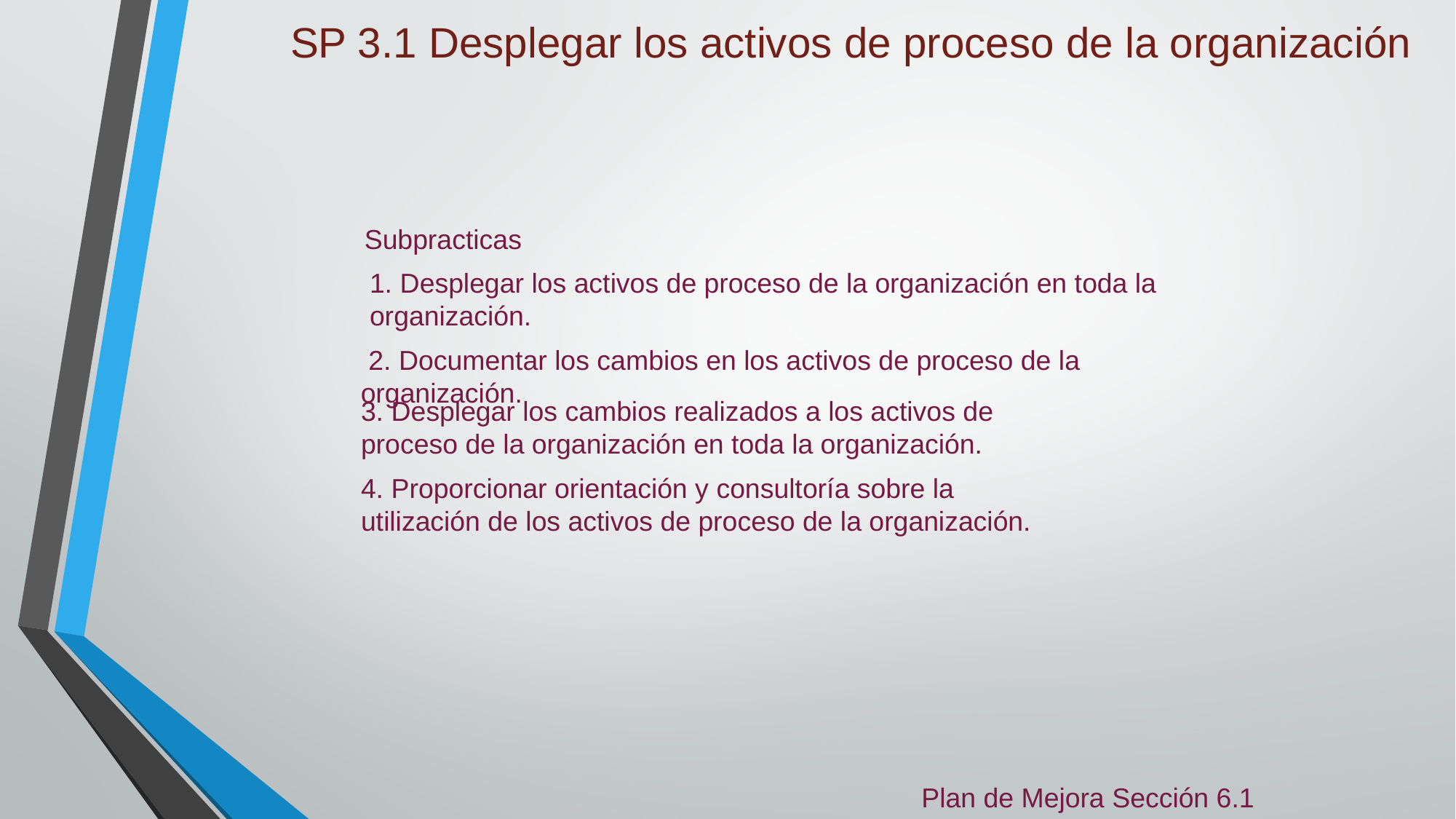

# SP 3.1 Desplegar los activos de proceso de la organización
Subpracticas
1. Desplegar los activos de proceso de la organización en toda la
organización.
 2. Documentar los cambios en los activos de proceso de la organización.
3. Desplegar los cambios realizados a los activos de proceso de la organización en toda la organización.
4. Proporcionar orientación y consultoría sobre la utilización de los activos de proceso de la organización.
Plan de Mejora Sección 6.1